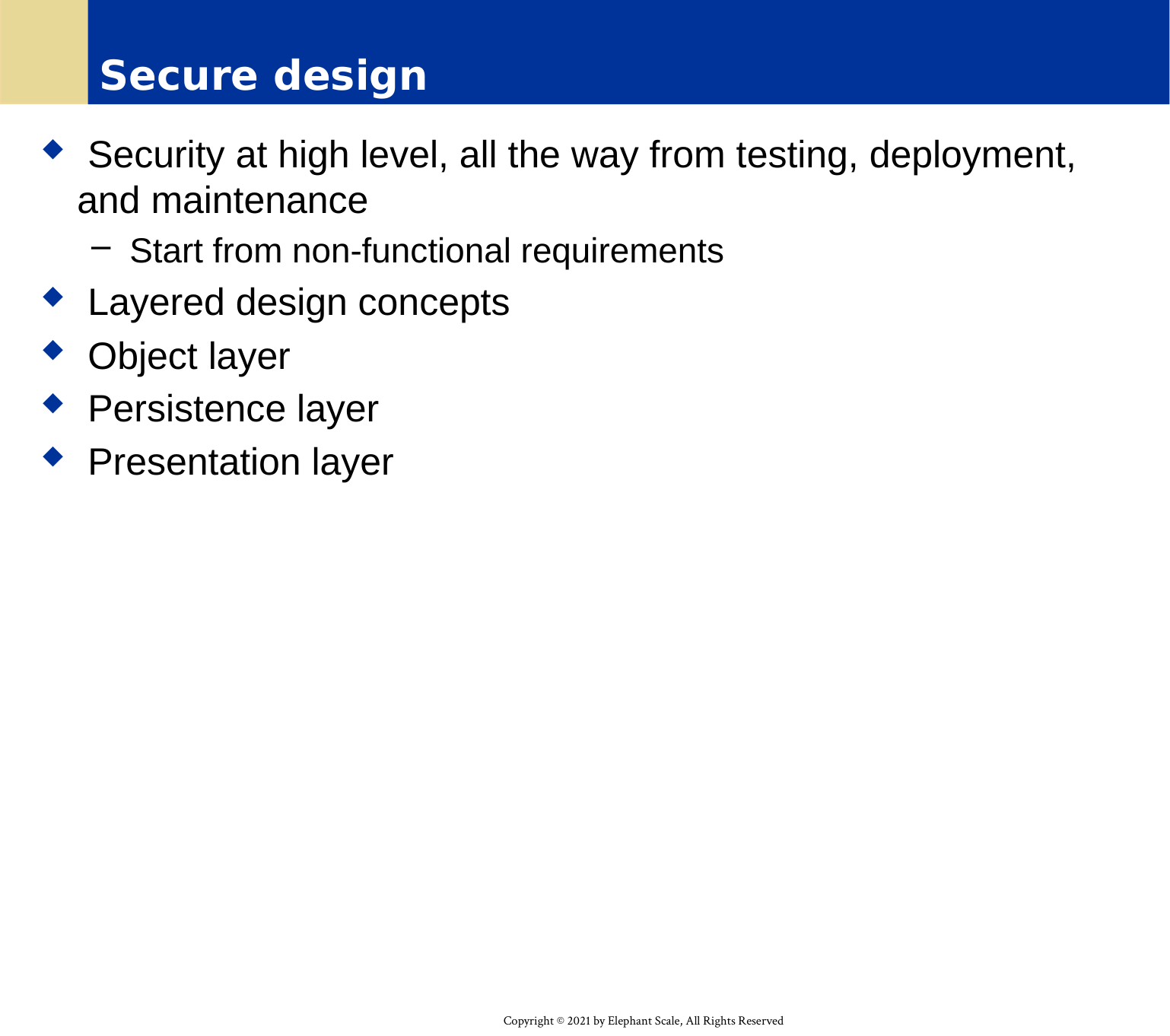

# Secure design
 Security at high level, all the way from testing, deployment, and maintenance
 Start from non-functional requirements
 Layered design concepts
 Object layer
 Persistence layer
 Presentation layer
Copyright © 2021 by Elephant Scale, All Rights Reserved